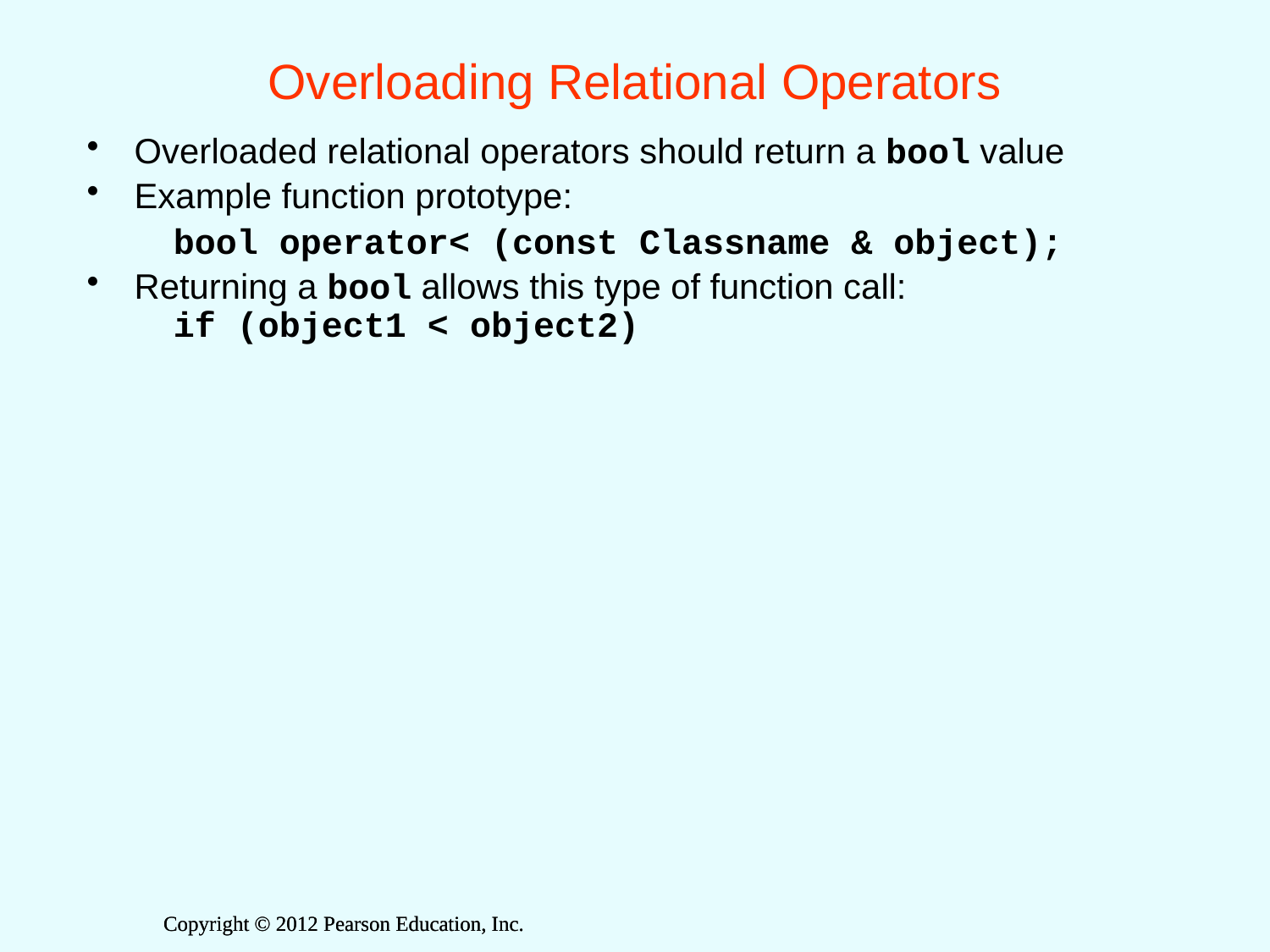

# Overloading Relational Operators
Overloaded relational operators should return a bool value
Example function prototype:
	    bool operator< (const Classname & object);
Returning a bool allows this type of function call:
    if (object1 < object2)